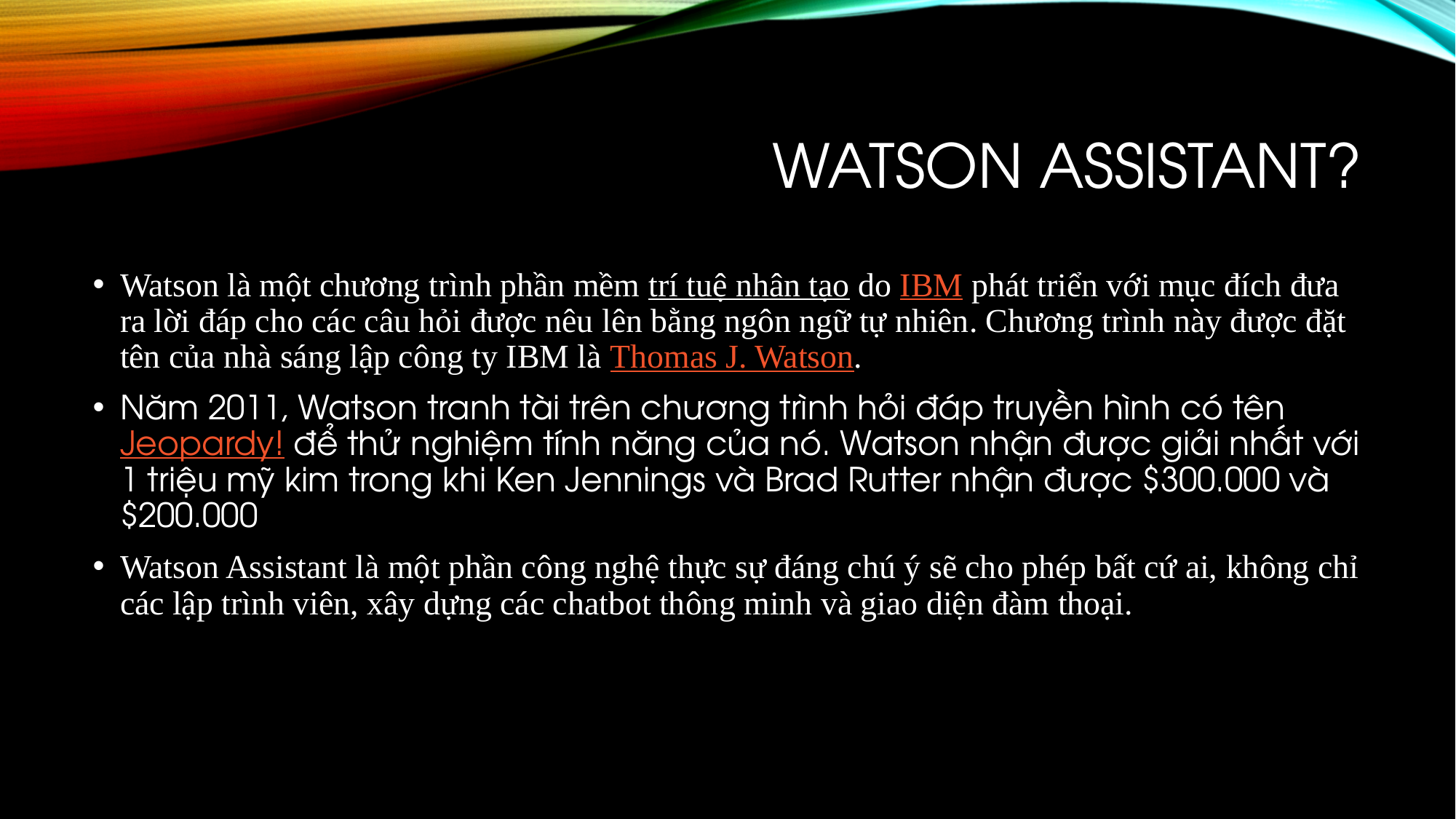

# Watson assistant?
Watson là một chương trình phần mềm trí tuệ nhân tạo do IBM phát triển với mục đích đưa ra lời đáp cho các câu hỏi được nêu lên bằng ngôn ngữ tự nhiên. Chương trình này được đặt tên của nhà sáng lập công ty IBM là Thomas J. Watson.
Năm 2011, Watson tranh tài trên chương trình hỏi đáp truyền hình có tên Jeopardy! để thử nghiệm tính năng của nó. Watson nhận được giải nhất với 1 triệu mỹ kim trong khi Ken Jennings và Brad Rutter nhận được $300.000 và $200.000
Watson Assistant là một phần công nghệ thực sự đáng chú ý sẽ cho phép bất cứ ai, không chỉ các lập trình viên, xây dựng các chatbot thông minh và giao diện đàm thoại.